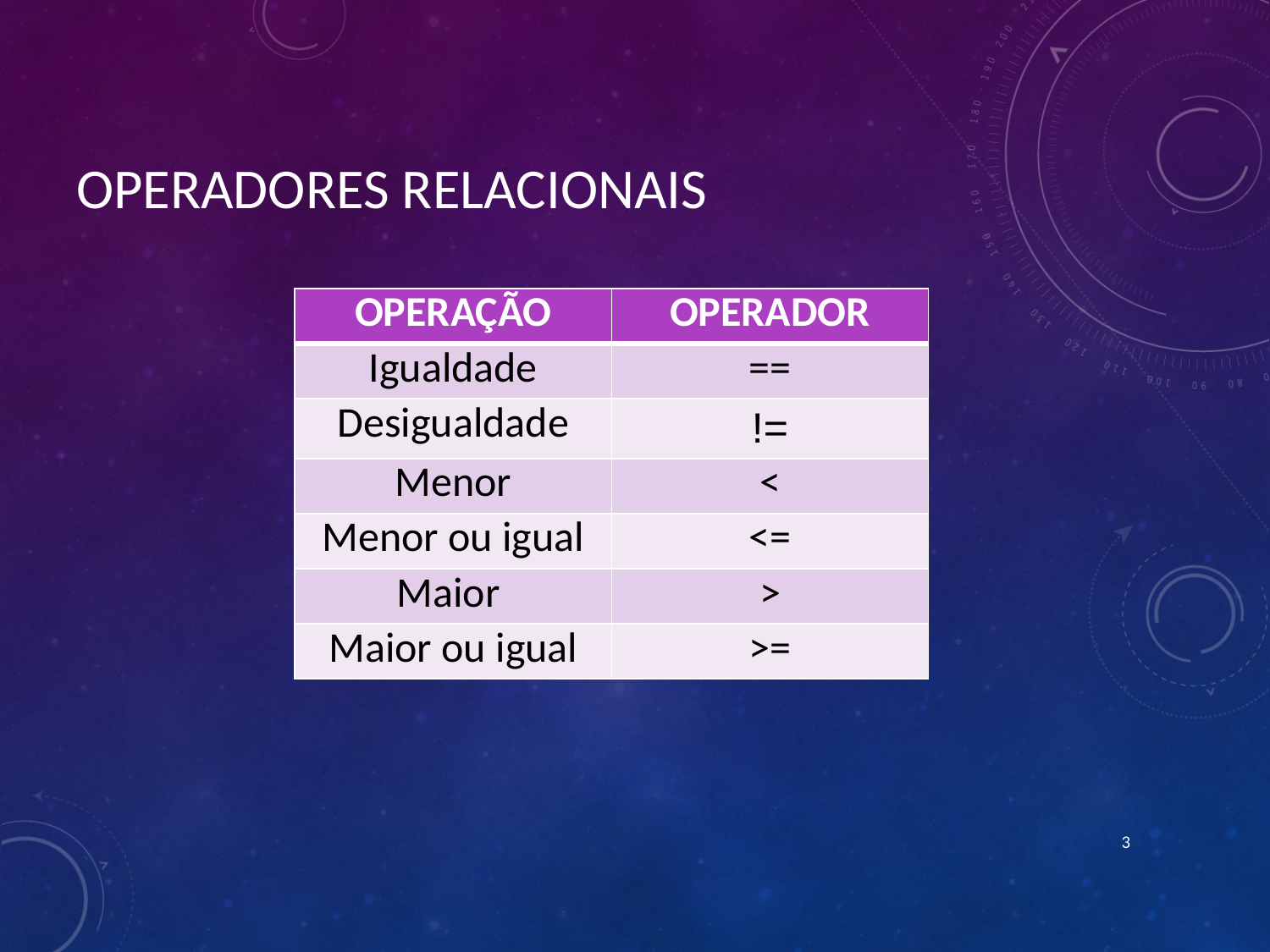

# Operadores Relacionais
| OPERAÇÃO | OPERADOR |
| --- | --- |
| Igualdade | == |
| Desigualdade | != |
| Menor | < |
| Menor ou igual | <= |
| Maior | > |
| Maior ou igual | >= |
3